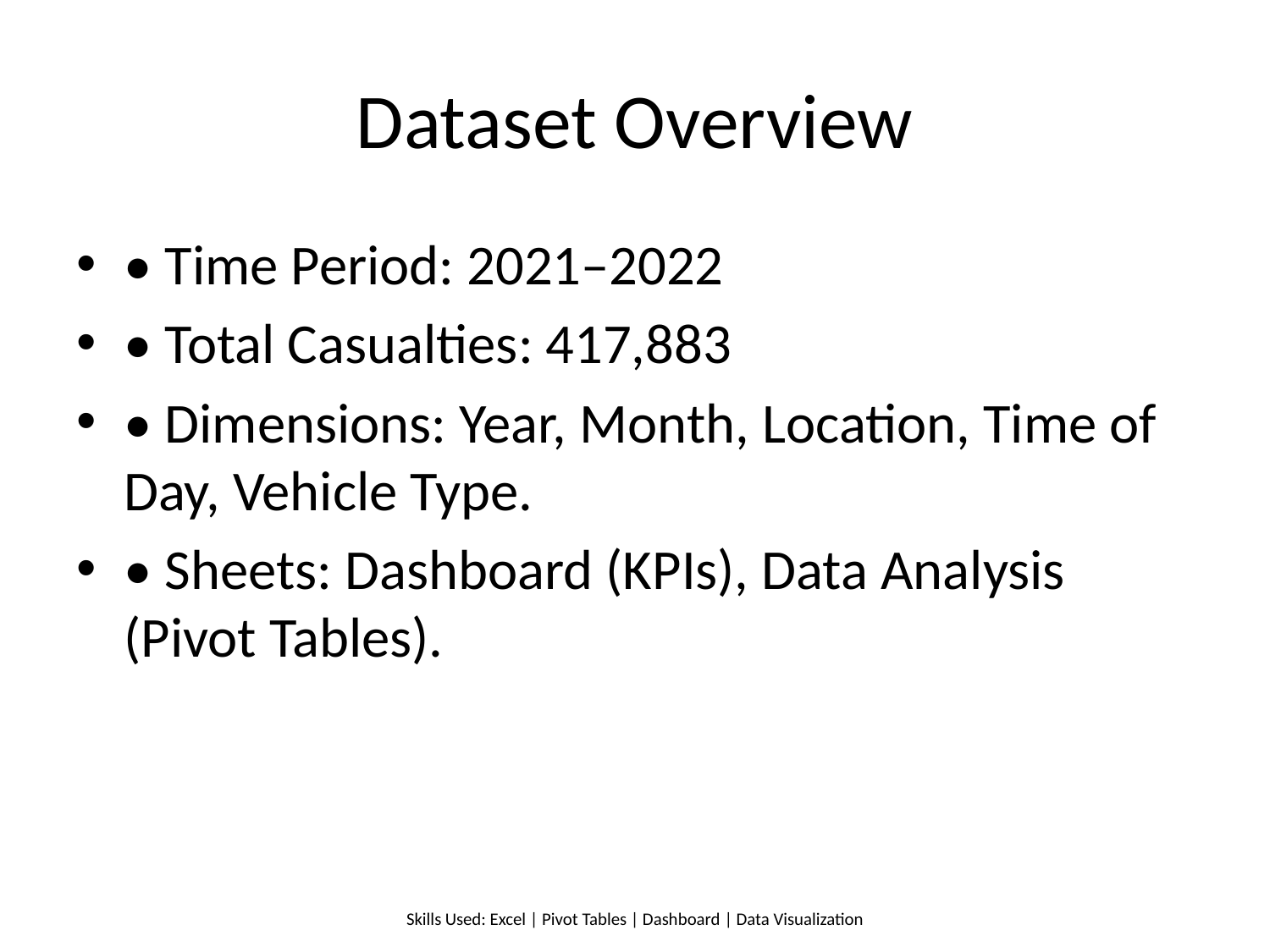

# Dataset Overview
• Time Period: 2021–2022
• Total Casualties: 417,883
• Dimensions: Year, Month, Location, Time of Day, Vehicle Type.
• Sheets: Dashboard (KPIs), Data Analysis (Pivot Tables).

Skills Used: Excel | Pivot Tables | Dashboard | Data Visualization